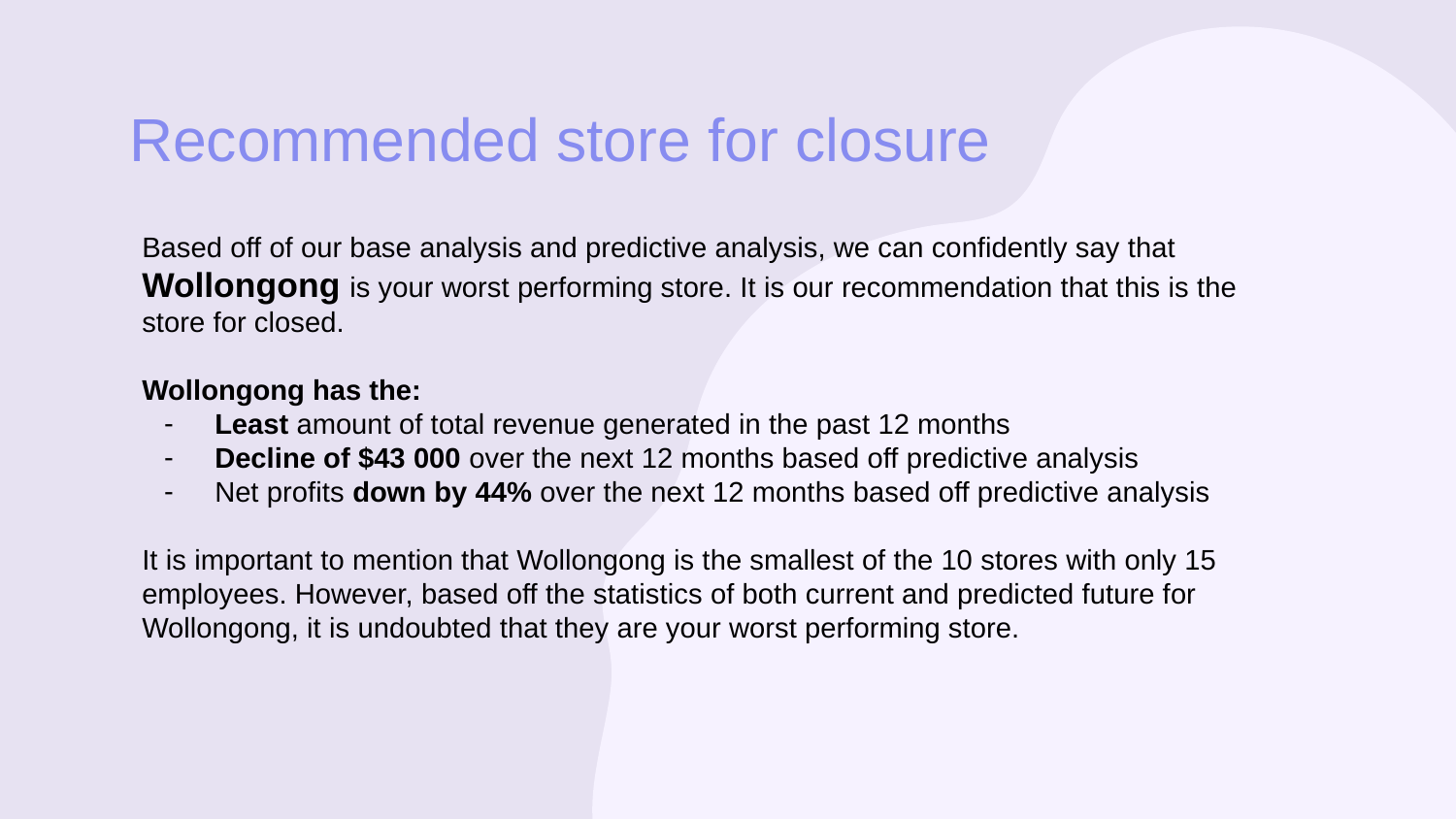

# Recommended store for closure
Based off of our base analysis and predictive analysis, we can confidently say that Wollongong is your worst performing store. It is our recommendation that this is the store for closed.

Wollongong has the:
Least amount of total revenue generated in the past 12 months
Decline of $43 000 over the next 12 months based off predictive analysis
Net profits down by 44% over the next 12 months based off predictive analysis

It is important to mention that Wollongong is the smallest of the 10 stores with only 15 employees. However, based off the statistics of both current and predicted future for Wollongong, it is undoubted that they are your worst performing store.